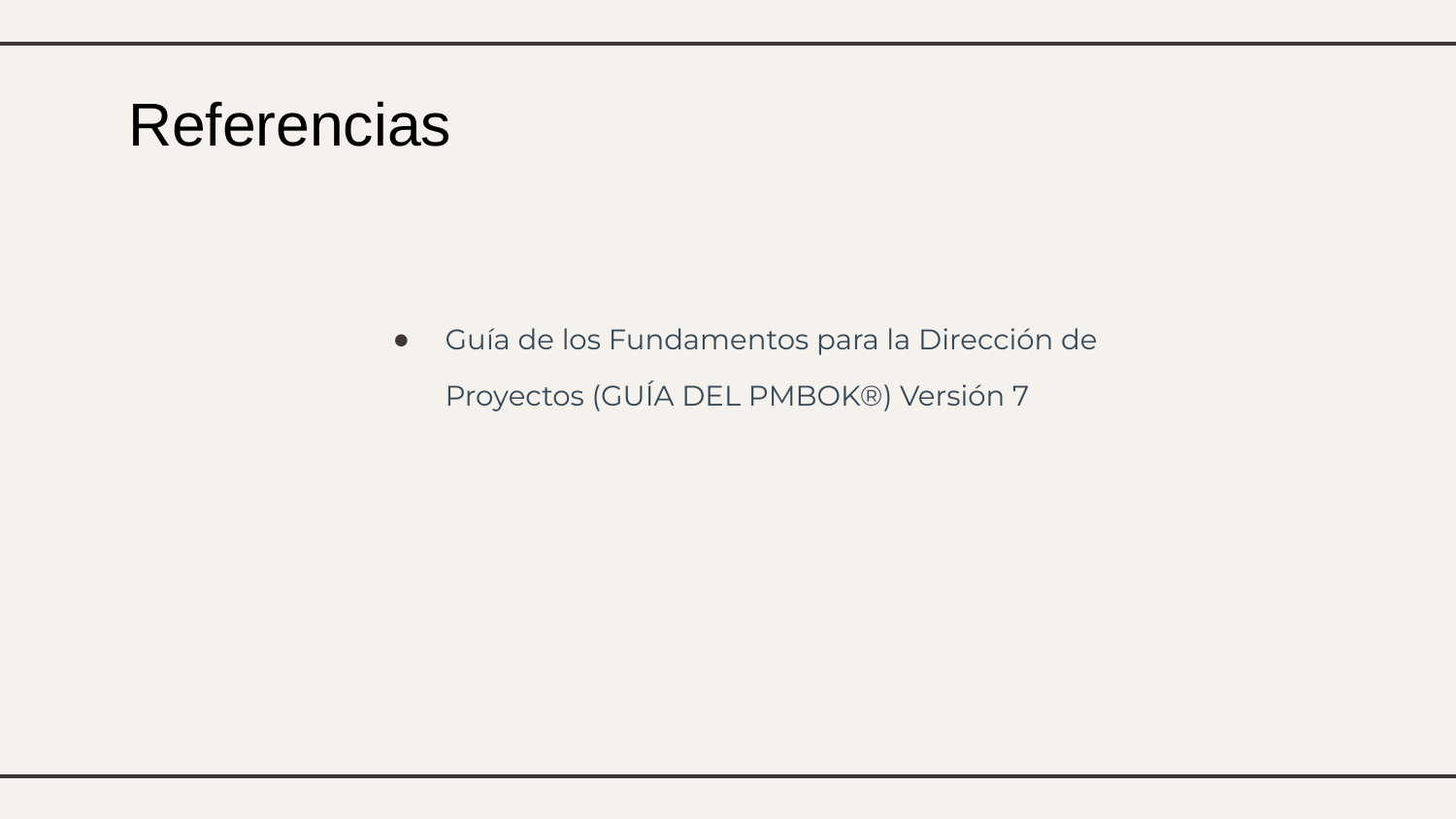

# Referencias
Guía de los Fundamentos para la Dirección de Proyectos (GUÍA DEL PMBOK®) Versión 7